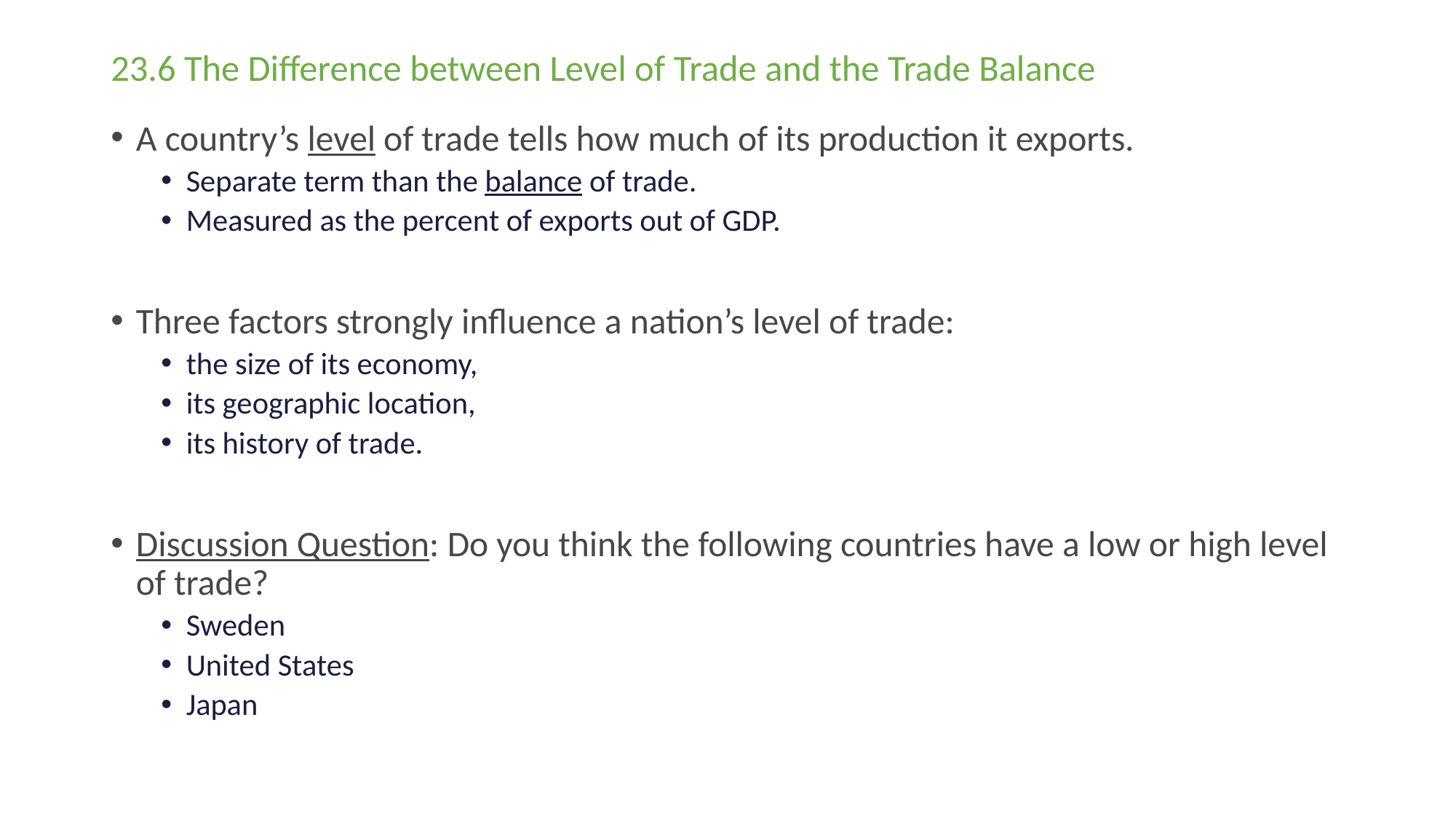

# 23.6 The Difference between Level of Trade and the Trade Balance
A country’s level of trade tells how much of its production it exports.
Separate term than the balance of trade.
Measured as the percent of exports out of GDP.

Three factors strongly influence a nation’s level of trade:
the size of its economy,
its geographic location,
its history of trade.

Discussion Question: Do you think the following countries have a low or high level of trade?
Sweden
United States
Japan